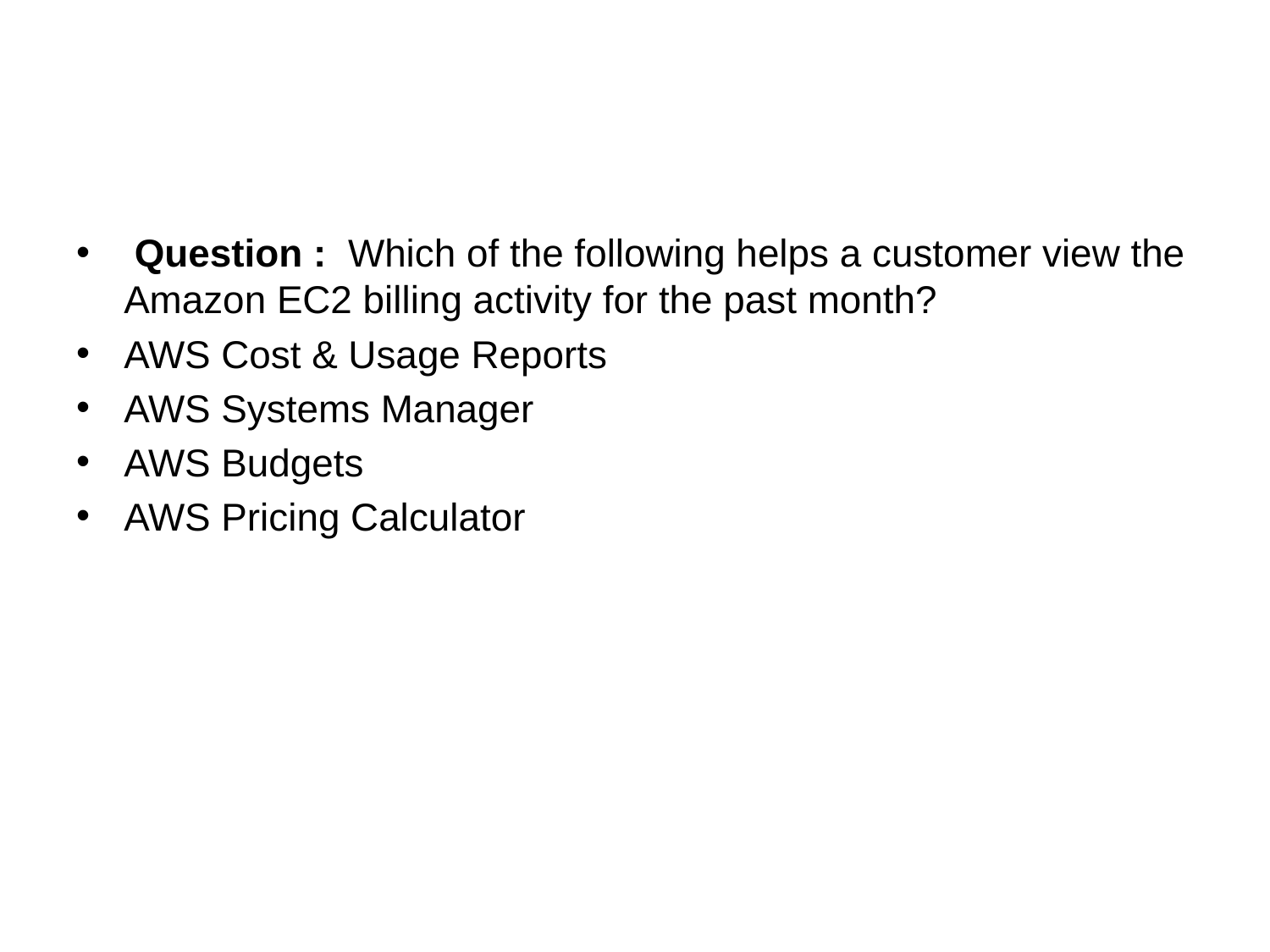

#
 Question :  Which of the following helps a customer view the Amazon EC2 billing activity for the past month?
AWS Cost & Usage Reports
AWS Systems Manager
AWS Budgets
AWS Pricing Calculator